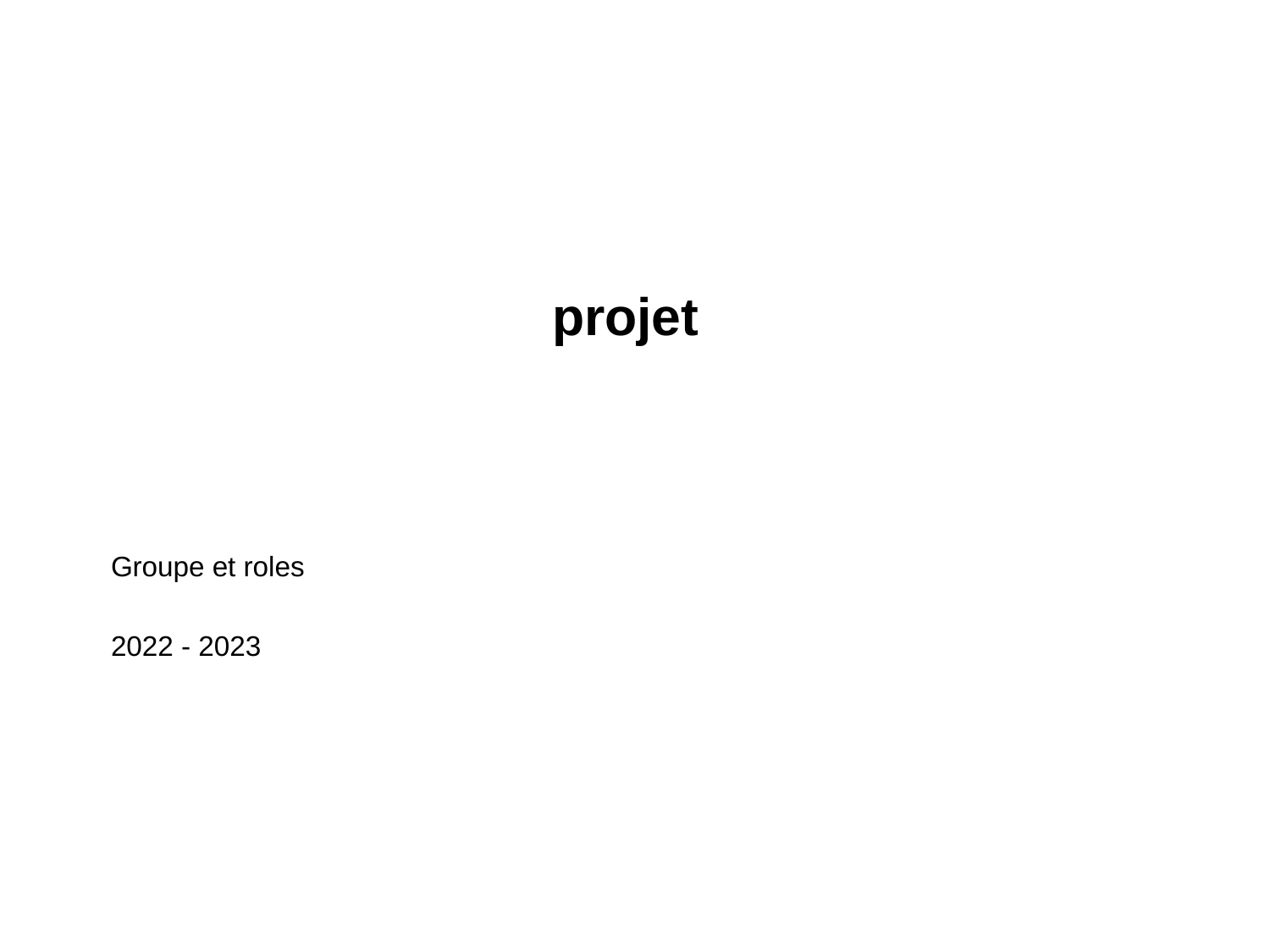

# projet
Groupe et roles

2022 - 2023